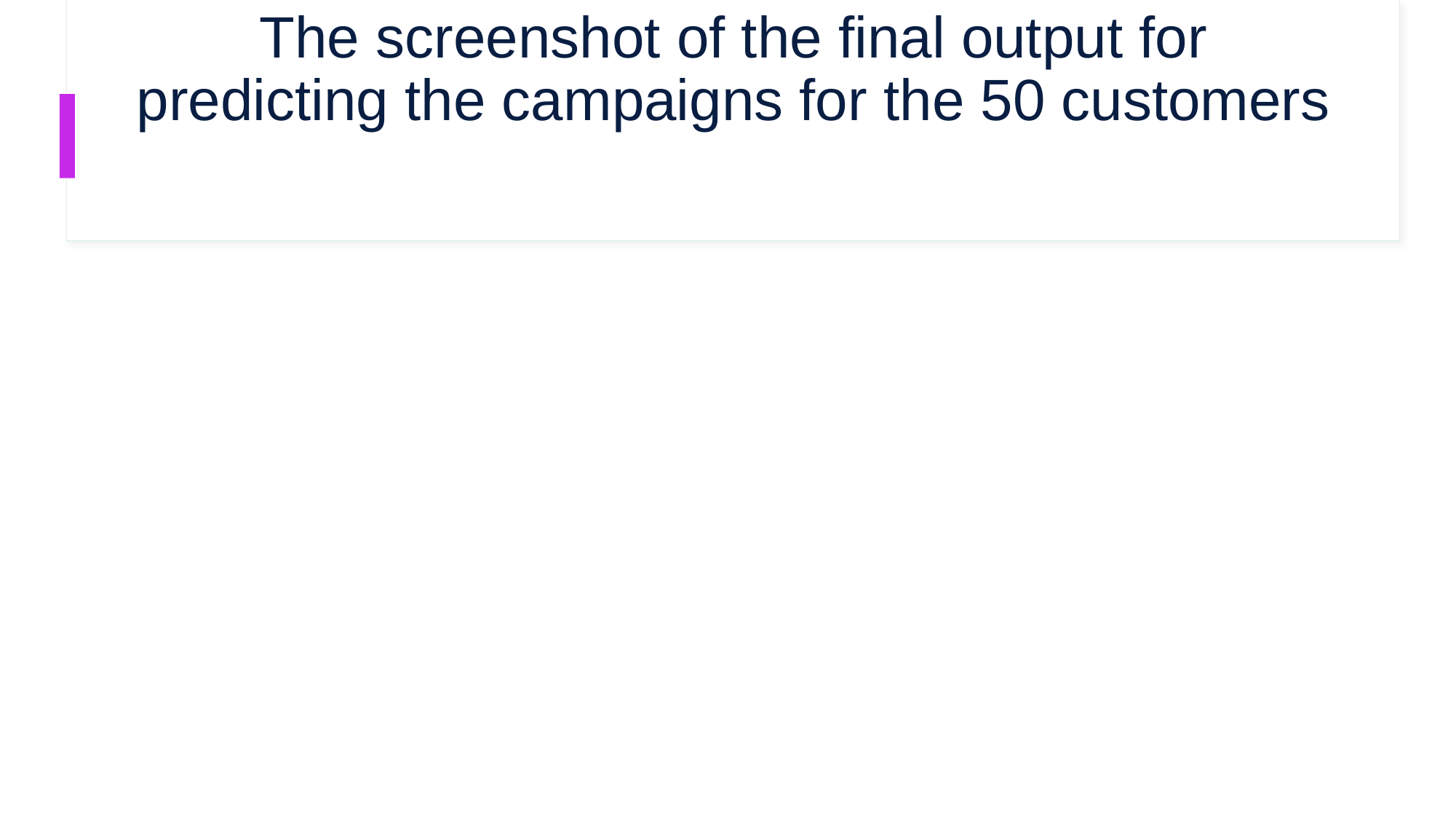

# The screenshot of the final output for predicting the campaigns for the 50 customers